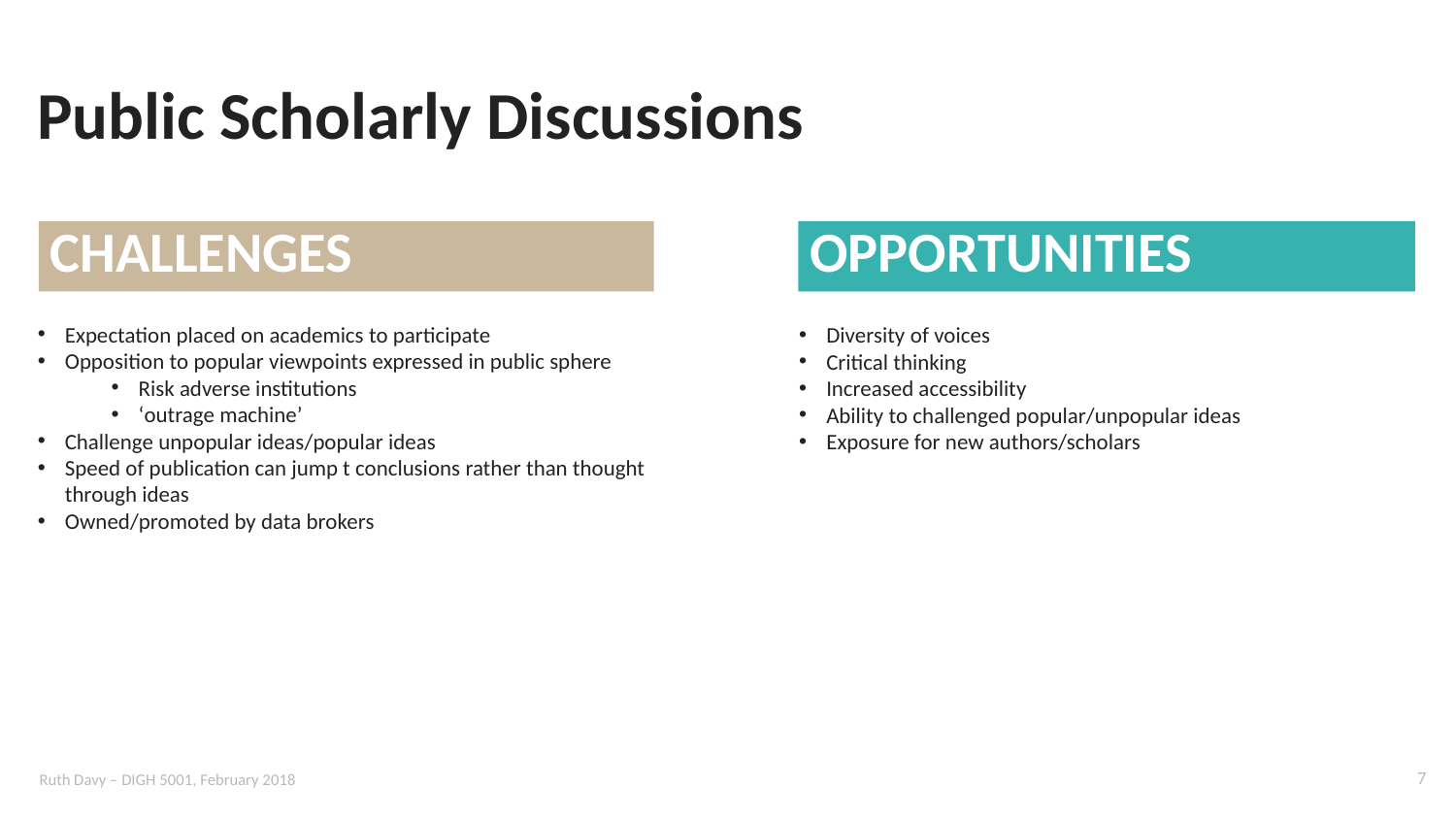

# Public Scholarly Discussions
Challenges
Opportunities
Expectation placed on academics to participate
Opposition to popular viewpoints expressed in public sphere
Risk adverse institutions
‘outrage machine’
Challenge unpopular ideas/popular ideas
Speed of publication can jump t conclusions rather than thought through ideas
Owned/promoted by data brokers

Diversity of voices
Critical thinking
Increased accessibility
Ability to challenged popular/unpopular ideas
Exposure for new authors/scholars